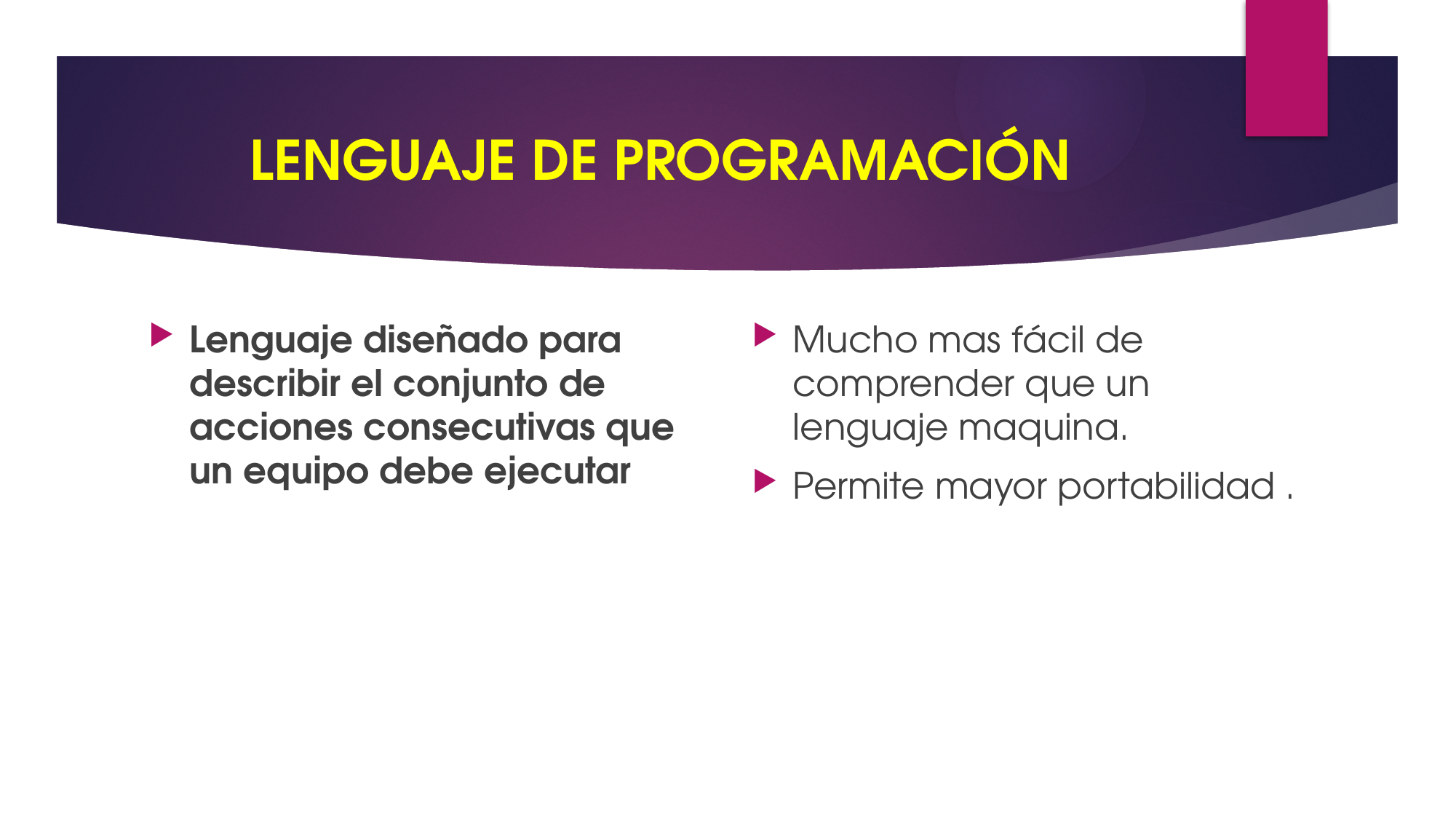

# LENGUAJE DE PROGRAMACIÓN
Lenguaje diseñado para describir el conjunto de acciones consecutivas que un equipo debe ejecutar
Mucho mas fácil de comprender que un lenguaje maquina.
Permite mayor portabilidad .